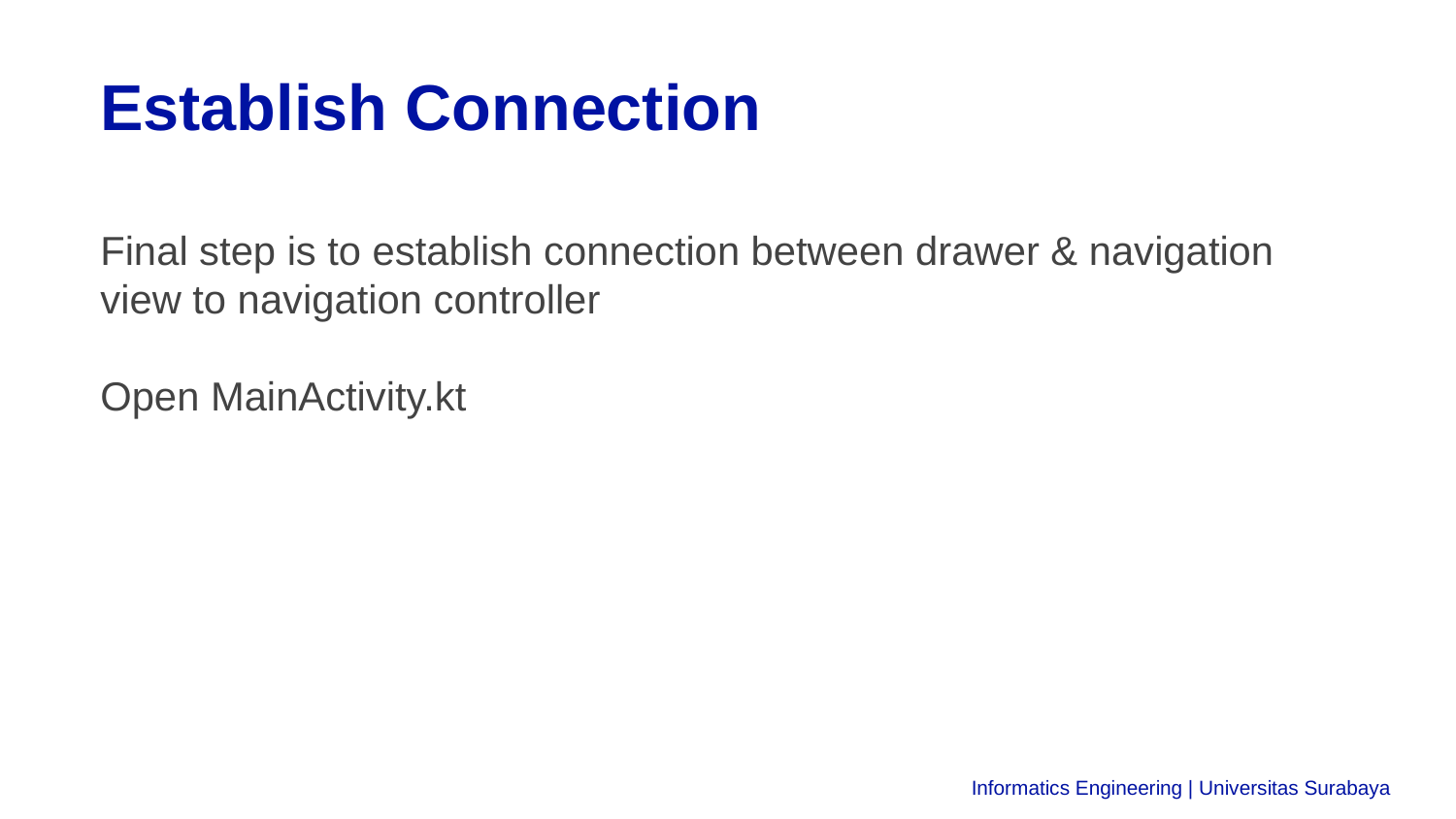

Establish Connection
Final step is to establish connection between drawer & navigation view to navigation controller

Open MainActivity.kt

Informatics Engineering | Universitas Surabaya